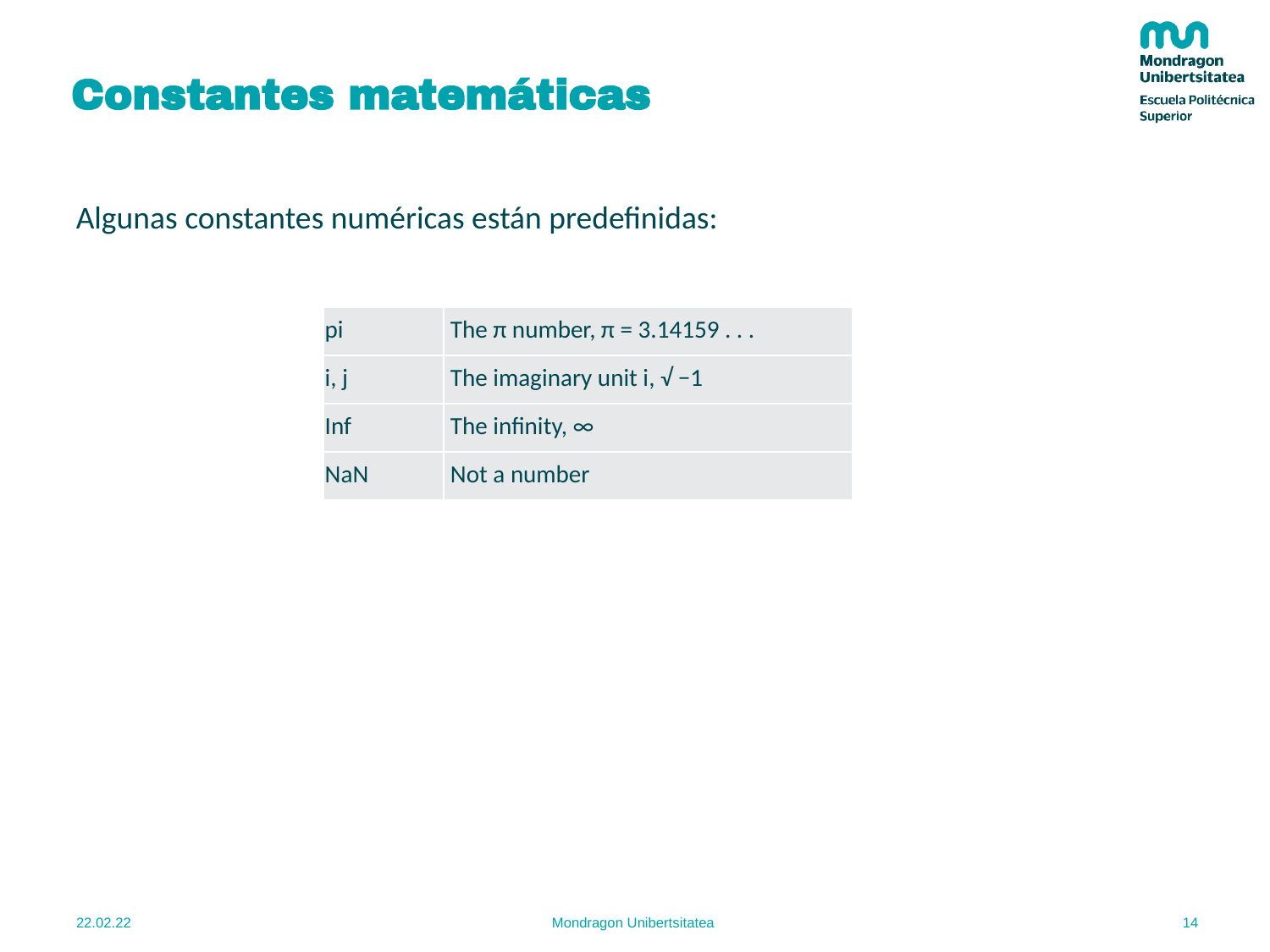

# Constantes matemáticas
Algunas constantes numéricas están predefinidas:
| pi | The π number, π = 3.14159 . . . |
| --- | --- |
| i, j | The imaginary unit i, √ −1 |
| Inf | The infinity, ∞ |
| NaN | Not a number |
14
22.02.22
Mondragon Unibertsitatea